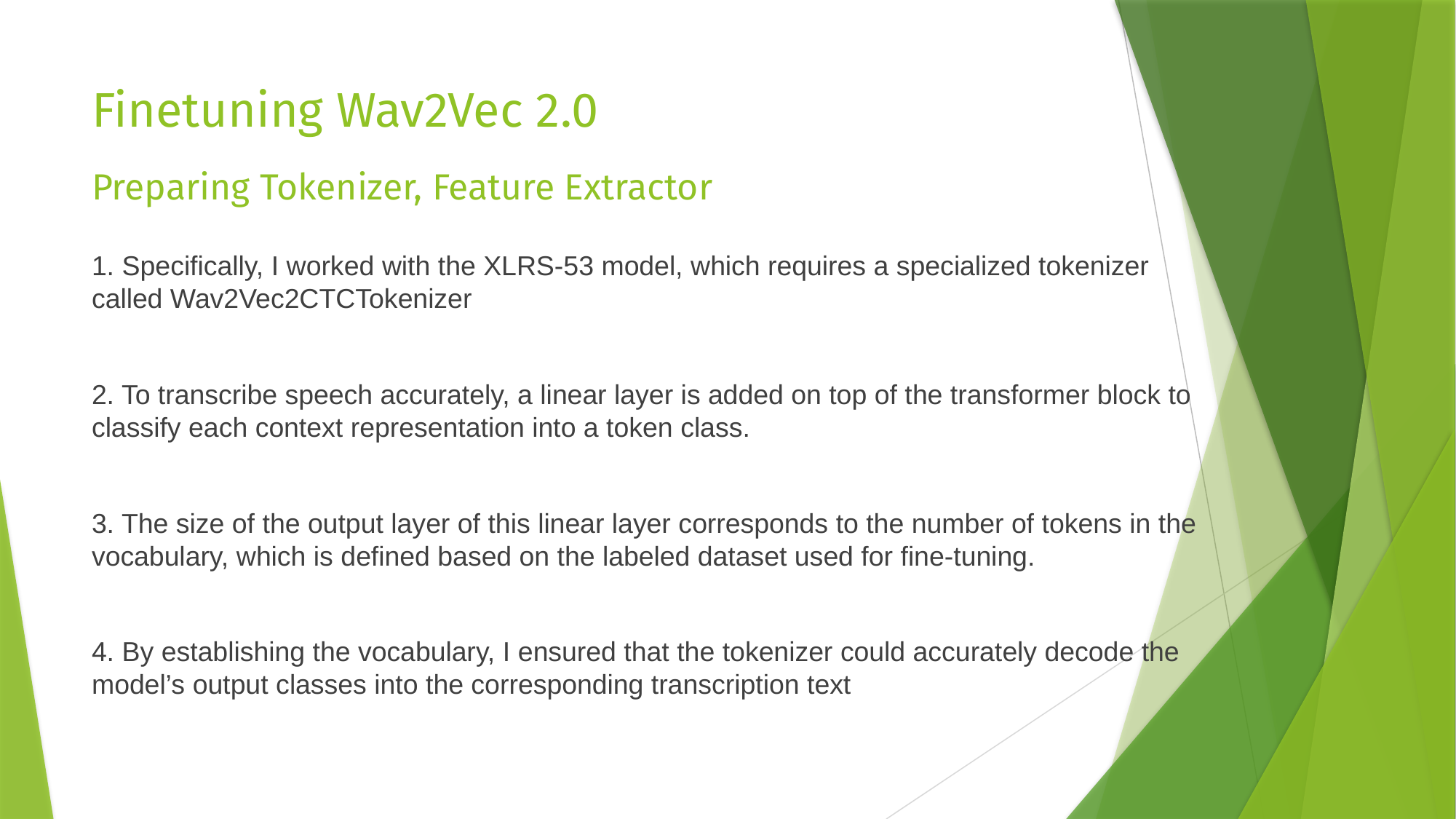

# Finetuning Wav2Vec 2.0
Preparing Tokenizer, Feature Extractor
1. Specifically, I worked with the XLRS-53 model, which requires a specialized tokenizer called Wav2Vec2CTCTokenizer

2. To transcribe speech accurately, a linear layer is added on top of the transformer block to classify each context representation into a token class.

3. The size of the output layer of this linear layer corresponds to the number of tokens in the vocabulary, which is defined based on the labeled dataset used for fine-tuning.

4. By establishing the vocabulary, I ensured that the tokenizer could accurately decode the model’s output classes into the corresponding transcription text